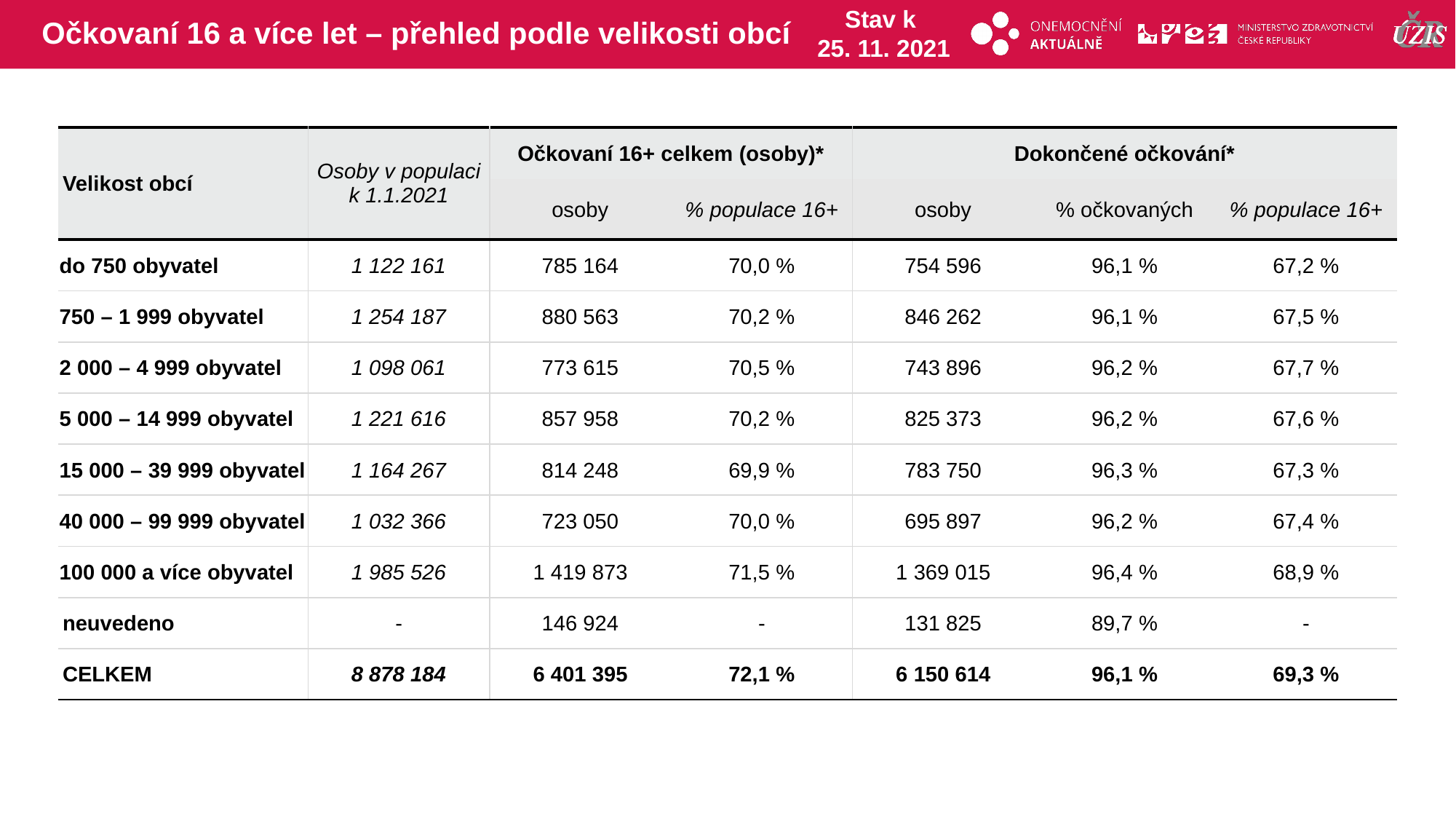

# Očkovaní 16 a více let – přehled podle velikosti obcí
Stav k
25. 11. 2021
| Velikost obcí | Osoby v populaci k 1.1.2021 | Očkovaní 16+ celkem (osoby)\* |  | Dokončené očkování\* |  |  |
| --- | --- | --- | --- | --- | --- | --- |
|  |  | osoby | % populace 16+ | osoby | % očkovaných | % populace 16+ |
| do 750 obyvatel | 1 122 161 | 785 164 | 70,0 % | 754 596 | 96,1 % | 67,2 % |
| 750 – 1 999 obyvatel | 1 254 187 | 880 563 | 70,2 % | 846 262 | 96,1 % | 67,5 % |
| 2 000 – 4 999 obyvatel | 1 098 061 | 773 615 | 70,5 % | 743 896 | 96,2 % | 67,7 % |
| 5 000 – 14 999 obyvatel | 1 221 616 | 857 958 | 70,2 % | 825 373 | 96,2 % | 67,6 % |
| 15 000 – 39 999 obyvatel | 1 164 267 | 814 248 | 69,9 % | 783 750 | 96,3 % | 67,3 % |
| 40 000 – 99 999 obyvatel | 1 032 366 | 723 050 | 70,0 % | 695 897 | 96,2 % | 67,4 % |
| 100 000 a více obyvatel | 1 985 526 | 1 419 873 | 71,5 % | 1 369 015 | 96,4 % | 68,9 % |
| neuvedeno | - | 146 924 | - | 131 825 | 89,7 % | - |
| CELKEM | 8 878 184 | 6 401 395 | 72,1 % | 6 150 614 | 96,1 % | 69,3 % |